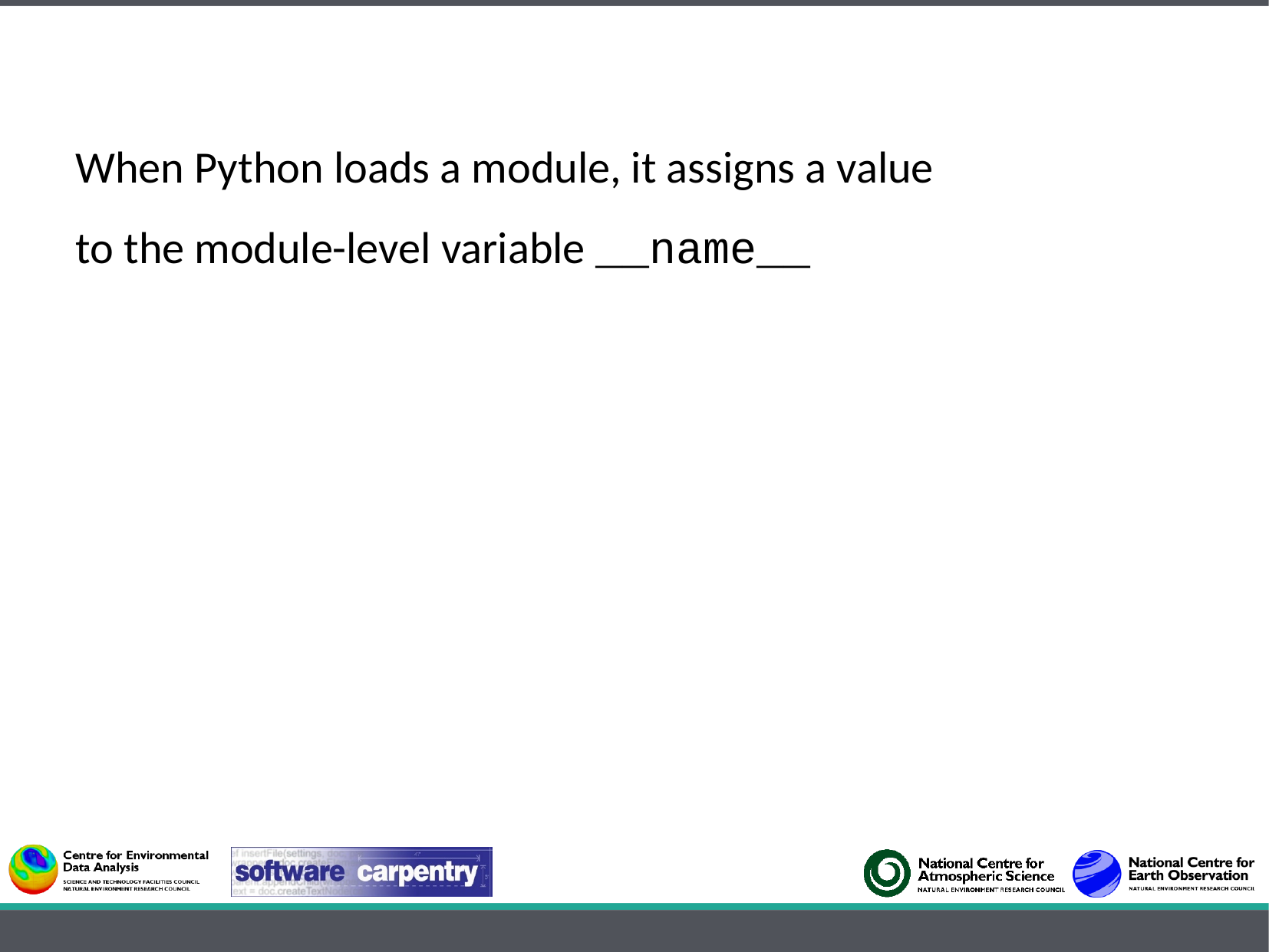

When Python loads a module, it assigns a value
to the module-level variable __name__